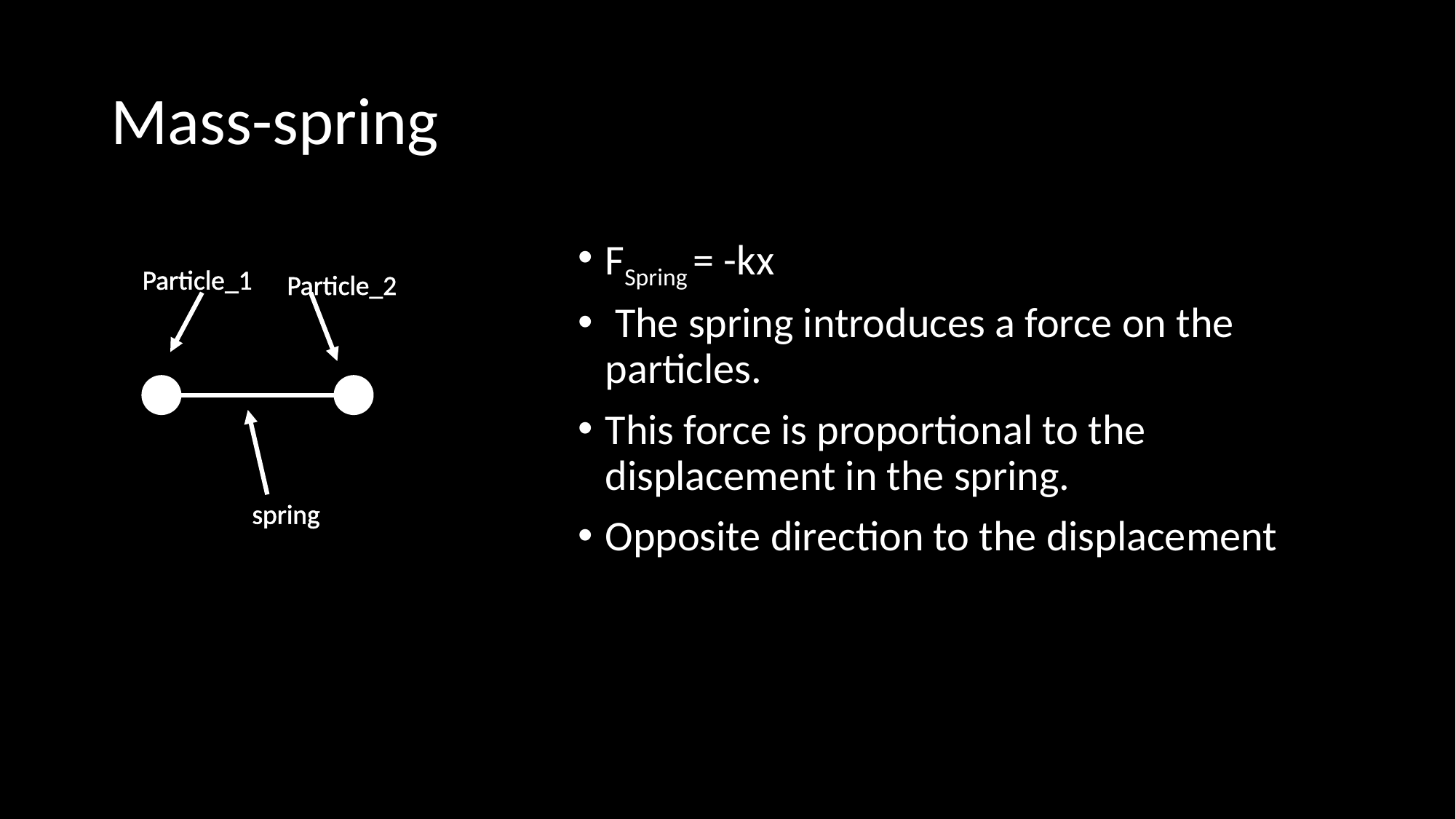

# Mass-spring
FSpring = -kx
 The spring introduces a force on the particles.
This force is proportional to the displacement in the spring.
Opposite direction to the displacement

Particle_1
Particle_2

spring